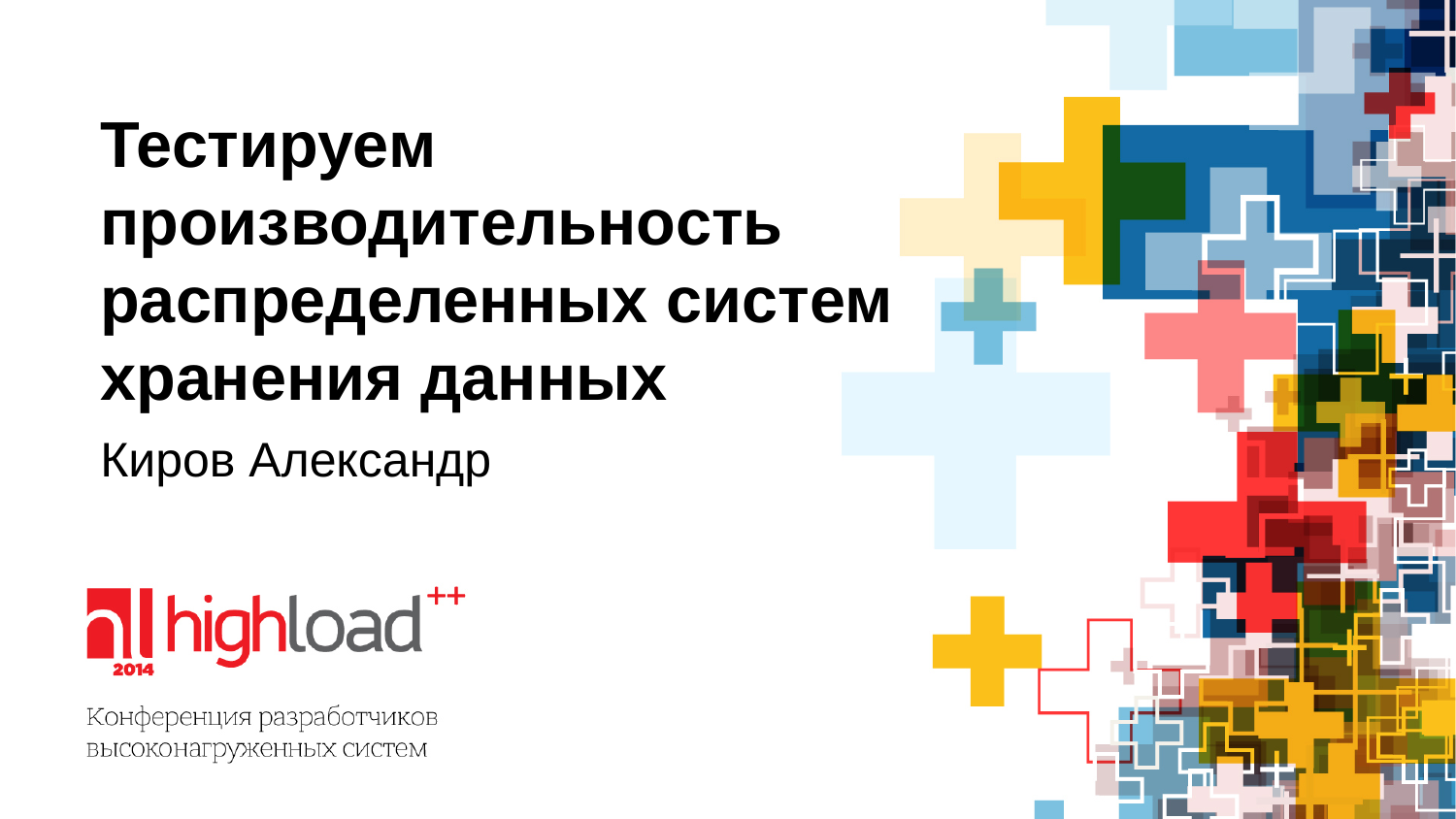

# Тестируем производительность распределенных систем хранения данных
Киров Александр